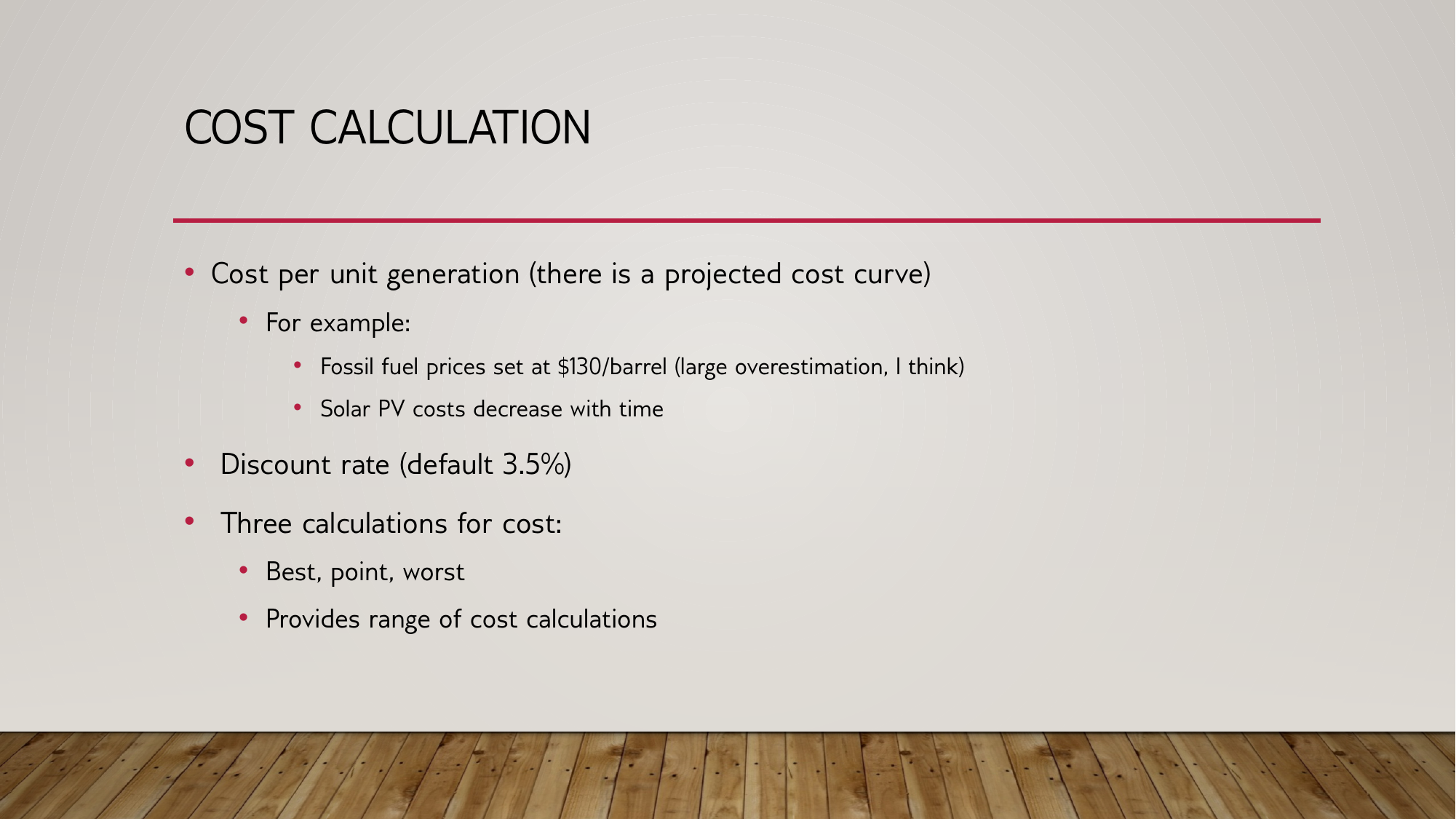

# Cost calculation
Cost per unit generation (there is a projected cost curve)
For example:
Fossil fuel prices set at $130/barrel (large overestimation, I think)
Solar PV costs decrease with time
 Discount rate (default 3.5%)
 Three calculations for cost:
Best, point, worst
Provides range of cost calculations